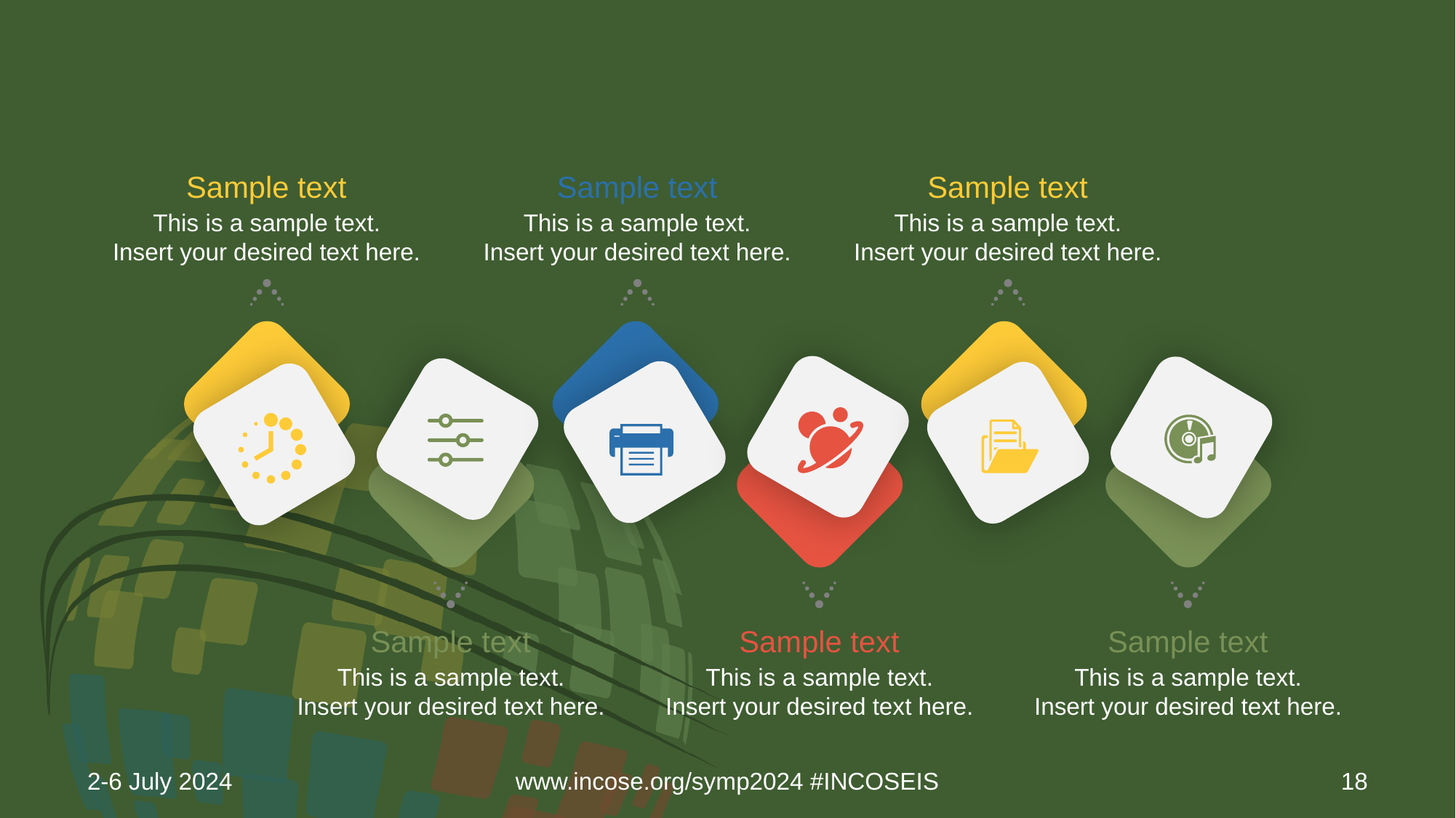

#
Sample text
Sample text
Sample text
This is a sample text.
Insert your desired text here.
This is a sample text.
Insert your desired text here.
This is a sample text.
Insert your desired text here.

Sample text
Sample text
Sample text
This is a sample text.
Insert your desired text here.
This is a sample text.
Insert your desired text here.
This is a sample text.
Insert your desired text here.
2-6 July 2024
www.incose.org/symp2024 #INCOSEIS
18